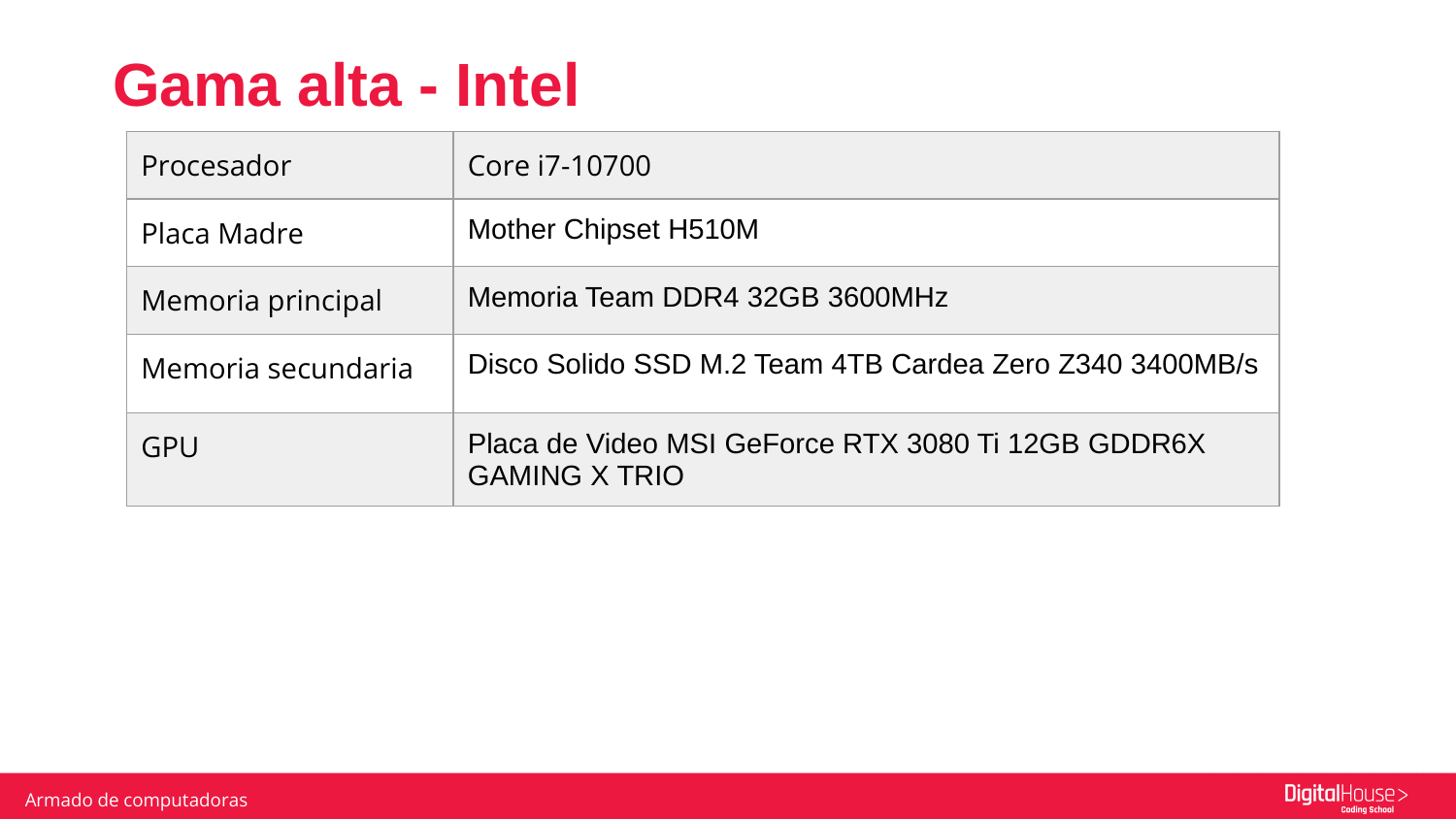

Gama alta - Intel
| Procesador | Core i7-10700 |
| --- | --- |
| Placa Madre | Mother Chipset H510M |
| Memoria principal | Memoria Team DDR4 32GB 3600MHz |
| Memoria secundaria | Disco Solido SSD M.2 Team 4TB Cardea Zero Z340 3400MB/s |
| GPU | Placa de Video MSI GeForce RTX 3080 Ti 12GB GDDR6X GAMING X TRIO |